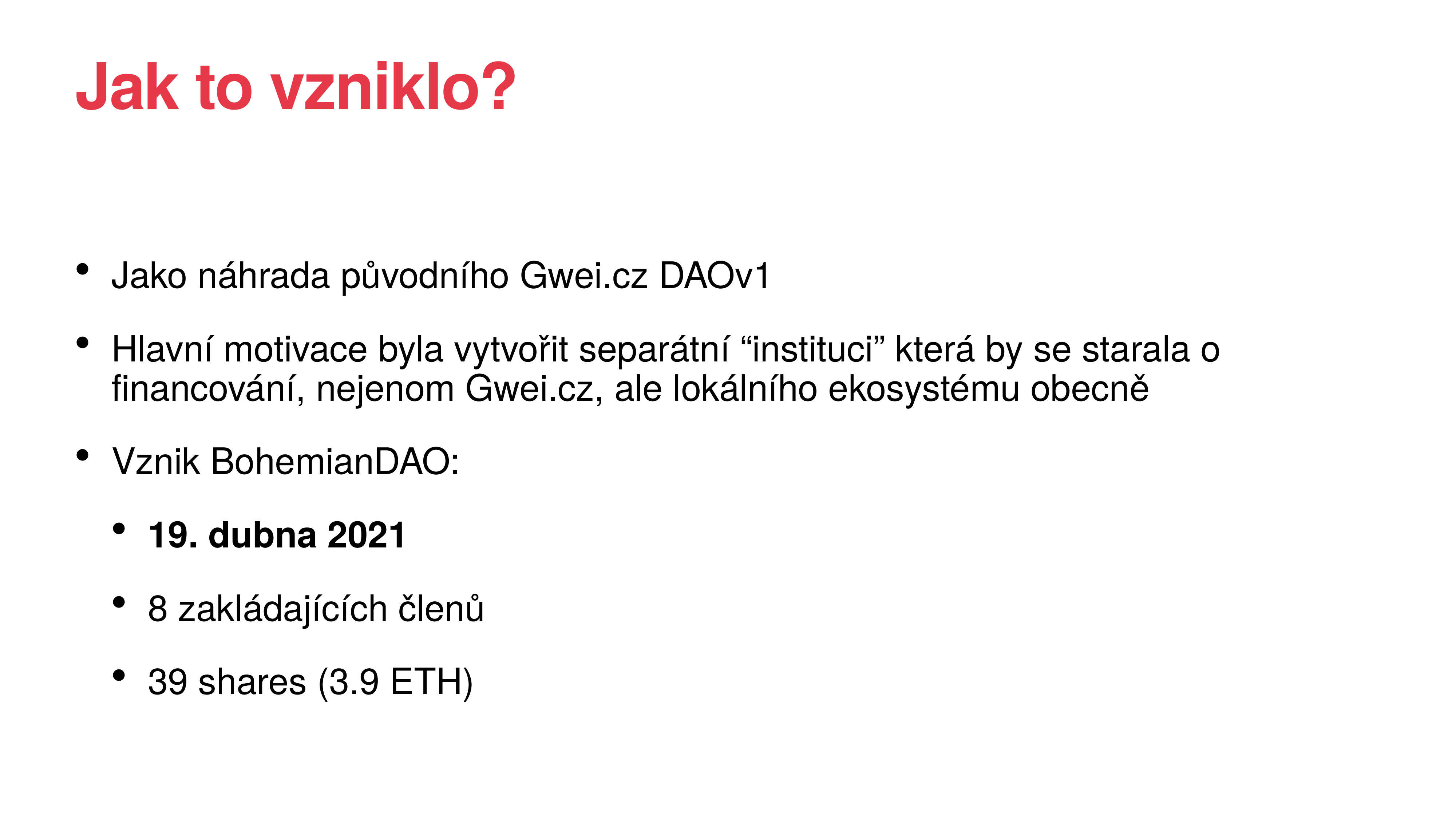

# Jak to vzniklo?
Jako náhrada původního Gwei.cz DAOv1
Hlavní motivace byla vytvořit separátní “instituci” která by se starala o financování, nejenom Gwei.cz, ale lokálního ekosystému obecně
Vznik BohemianDAO:
19. dubna 2021
8 zakládajících členů
39 shares (3.9 ETH)